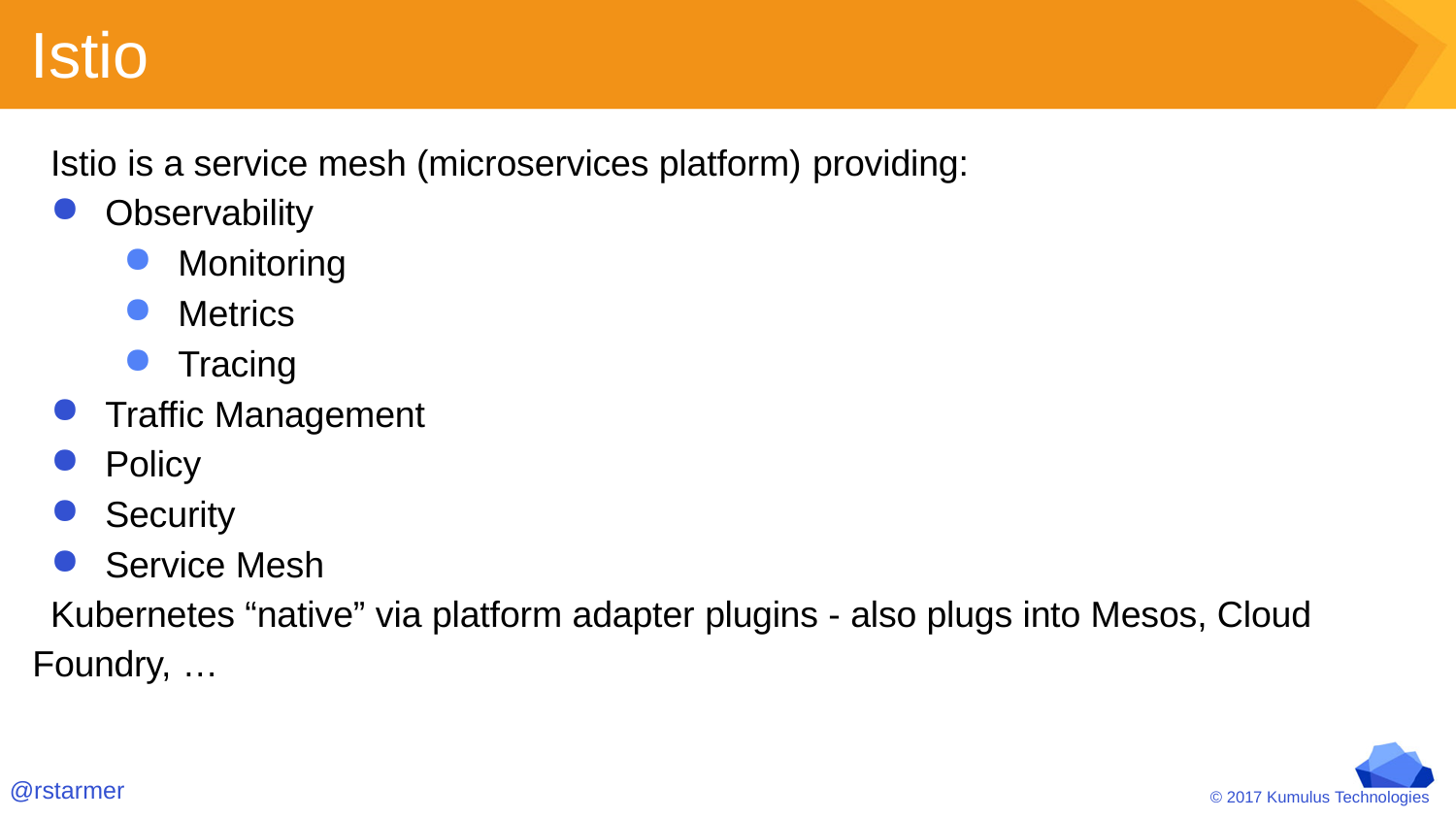

# Istio
Istio is a service mesh (microservices platform) providing:
Observability
Monitoring
Metrics
Tracing
Traffic Management
Policy
Security
Service Mesh
Kubernetes “native” via platform adapter plugins - also plugs into Mesos, Cloud  Foundry, …
@rstarmer
© 2017 Kumulus Technologies